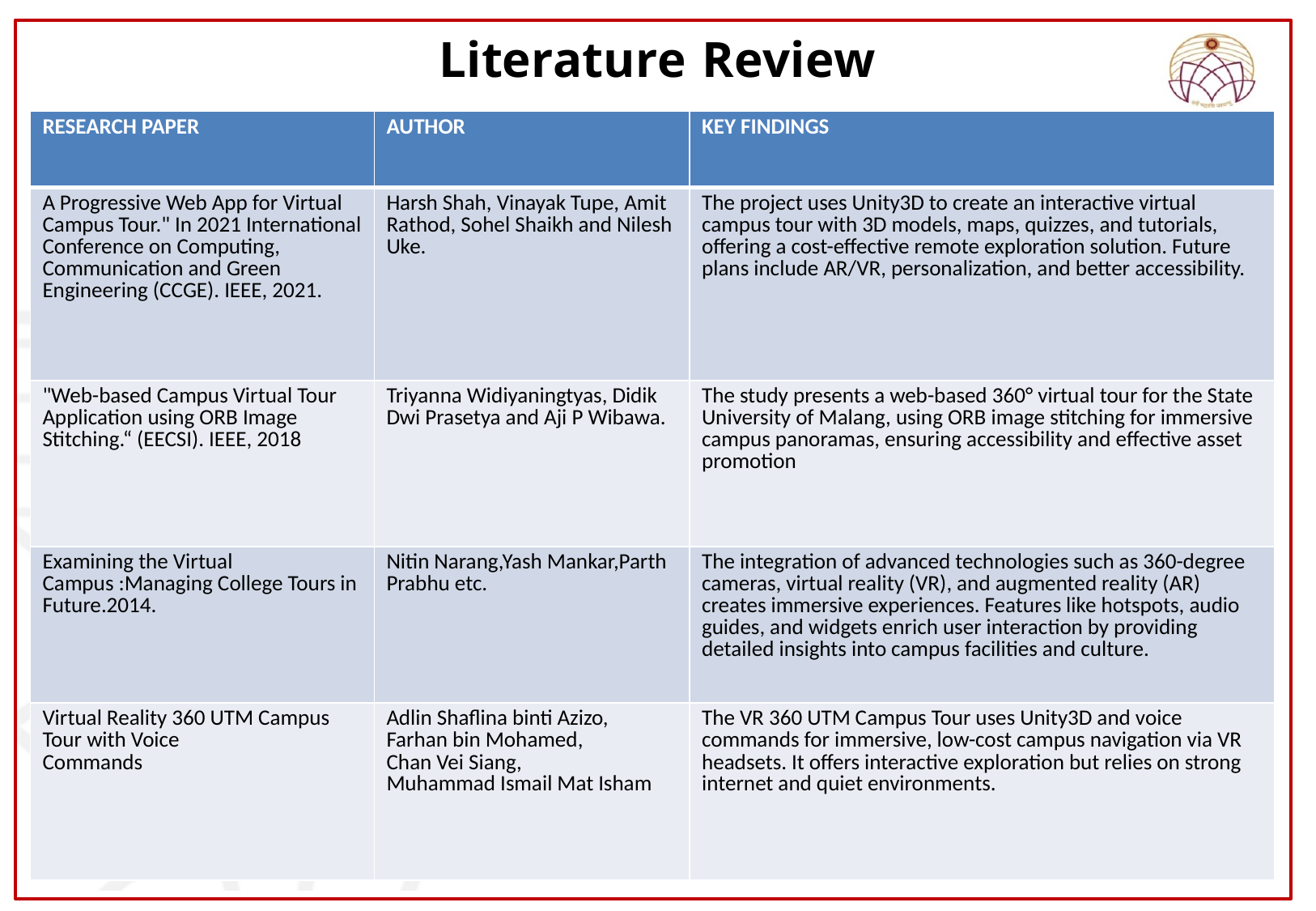

# Literature Review
| RESEARCH PAPER | AUTHOR | KEY FINDINGS |
| --- | --- | --- |
| A Progressive Web App for Virtual Campus Tour." In 2021 International Conference on Computing, Communication and Green Engineering (CCGE). IEEE, 2021. | Harsh Shah, Vinayak Tupe, Amit Rathod, Sohel Shaikh and Nilesh Uke. | The project uses Unity3D to create an interactive virtual campus tour with 3D models, maps, quizzes, and tutorials, offering a cost-effective remote exploration solution. Future plans include AR/VR, personalization, and better accessibility. |
| "Web-based Campus Virtual Tour Application using ORB Image Stitching.“ (EECSI). IEEE, 2018 | Triyanna Widiyaningtyas, Didik Dwi Prasetya and Aji P Wibawa. | The study presents a web-based 360° virtual tour for the State University of Malang, using ORB image stitching for immersive campus panoramas, ensuring accessibility and effective asset promotion |
| Examining the Virtual Campus :Managing College Tours in Future.2014. | Nitin Narang,Yash Mankar,Parth Prabhu etc. | The integration of advanced technologies such as 360-degree cameras, virtual reality (VR), and augmented reality (AR) creates immersive experiences. Features like hotspots, audio guides, and widgets enrich user interaction by providing detailed insights into campus facilities and culture. |
| Virtual Reality 360 UTM Campus Tour with Voice Commands | Adlin Shaflina binti Azizo, Farhan bin Mohamed, Chan Vei Siang, Muhammad Ismail Mat Isham | The VR 360 UTM Campus Tour uses Unity3D and voice commands for immersive, low-cost campus navigation via VR headsets. It offers interactive exploration but relies on strong internet and quiet environments. |
5